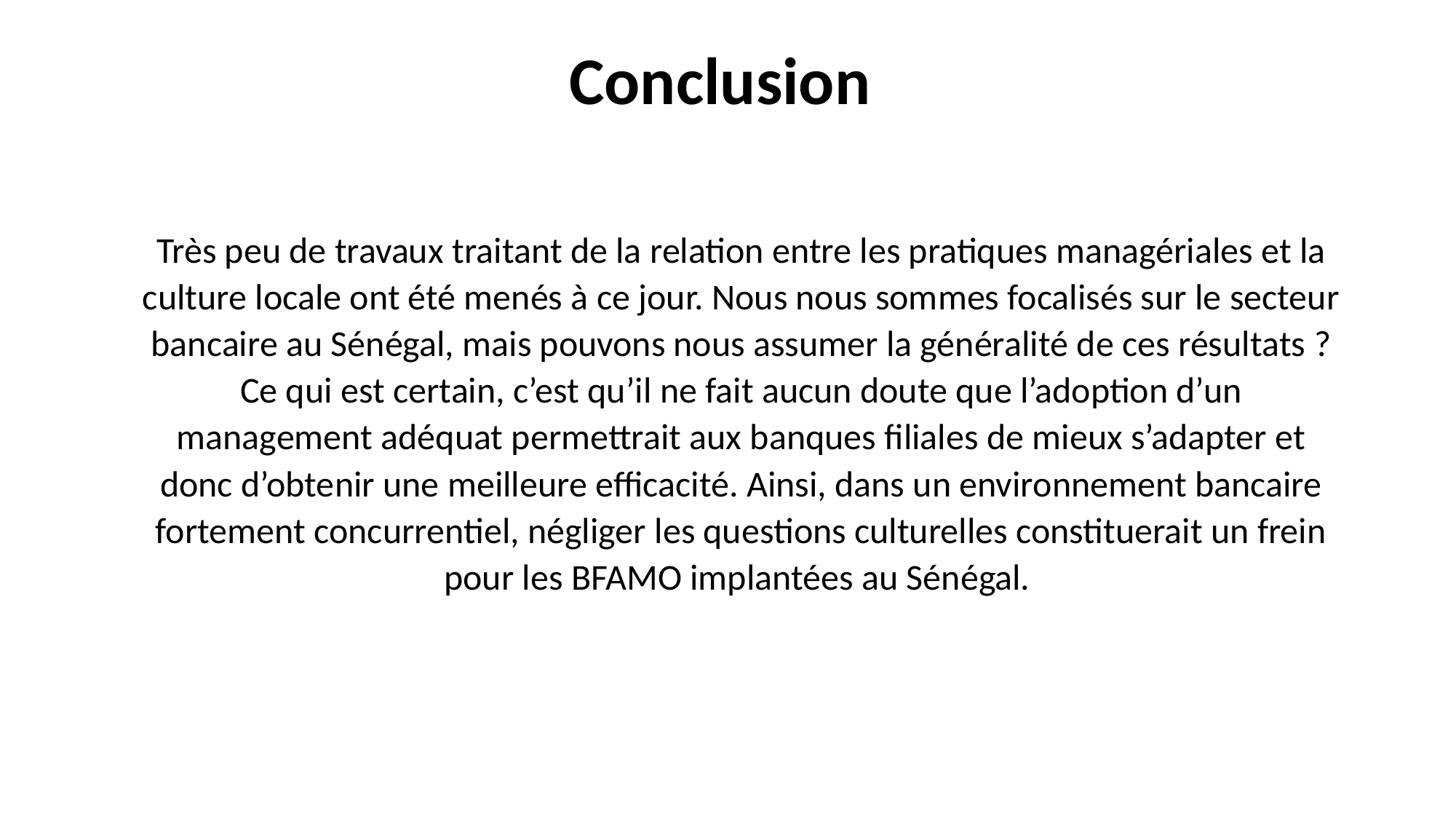

# Conclusion
Très peu de travaux traitant de la relation entre les pratiques managériales et la culture locale ont été menés à ce jour. Nous nous sommes focalisés sur le secteur bancaire au Sénégal, mais pouvons nous assumer la généralité de ces résultats ? Ce qui est certain, c’est qu’il ne fait aucun doute que l’adoption d’un management adéquat permettrait aux banques filiales de mieux s’adapter et donc d’obtenir une meilleure efficacité. Ainsi, dans un environnement bancaire fortement concurrentiel, négliger les questions culturelles constituerait un frein pour les BFAMO implantées au Sénégal.